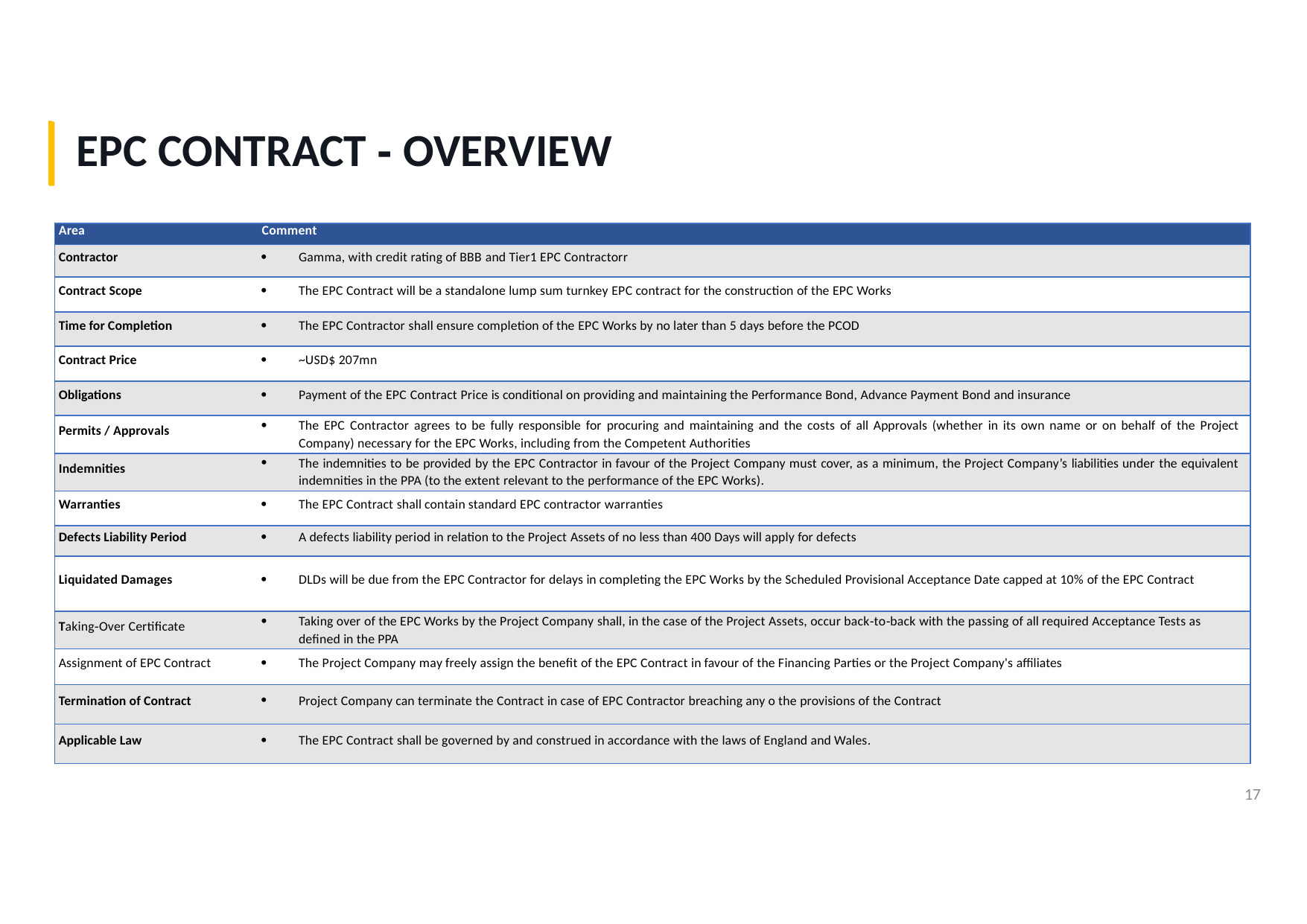

# EPC CONTRACT ‐ OVERVIEW

| Area | Comment |
| --- | --- |
| Contractor | Gamma, with credit rating of BBB and Tier1 EPC Contractorr |
| Contract Scope | The EPC Contract will be a standalone lump sum turnkey EPC contract for the construction of the EPC Works |
| Time for Completion | The EPC Contractor shall ensure completion of the EPC Works by no later than 5 days before the PCOD |
| Contract Price | ~USD$ 207mn |
| Obligations | Payment of the EPC Contract Price is conditional on providing and maintaining the Performance Bond, Advance Payment Bond and insurance |
| Permits / Approvals | The EPC Contractor agrees to be fully responsible for procuring and maintaining and the costs of all Approvals (whether in its own name or on behalf of the Project Company) necessary for the EPC Works, including from the Competent Authorities |
| Indemnities | The indemnities to be provided by the EPC Contractor in favour of the Project Company must cover, as a minimum, the Project Company’s liabilities under the equivalent indemnities in the PPA (to the extent relevant to the performance of the EPC Works). |
| Warranties | The EPC Contract shall contain standard EPC contractor warranties |
| Defects Liability Period | A defects liability period in relation to the Project Assets of no less than 400 Days will apply for defects |
| Liquidated Damages | DLDs will be due from the EPC Contractor for delays in completing the EPC Works by the Scheduled Provisional Acceptance Date capped at 10% of the EPC Contract |
| Taking‐Over Certificate | Taking over of the EPC Works by the Project Company shall, in the case of the Project Assets, occur back‐to‐back with the passing of all required Acceptance Tests as defined in the PPA |
| Assignment of EPC Contract | The Project Company may freely assign the benefit of the EPC Contract in favour of the Financing Parties or the Project Company's affiliates |
| Termination of Contract | Project Company can terminate the Contract in case of EPC Contractor breaching any o the provisions of the Contract |
| Applicable Law | The EPC Contract shall be governed by and construed in accordance with the laws of England and Wales. |
17